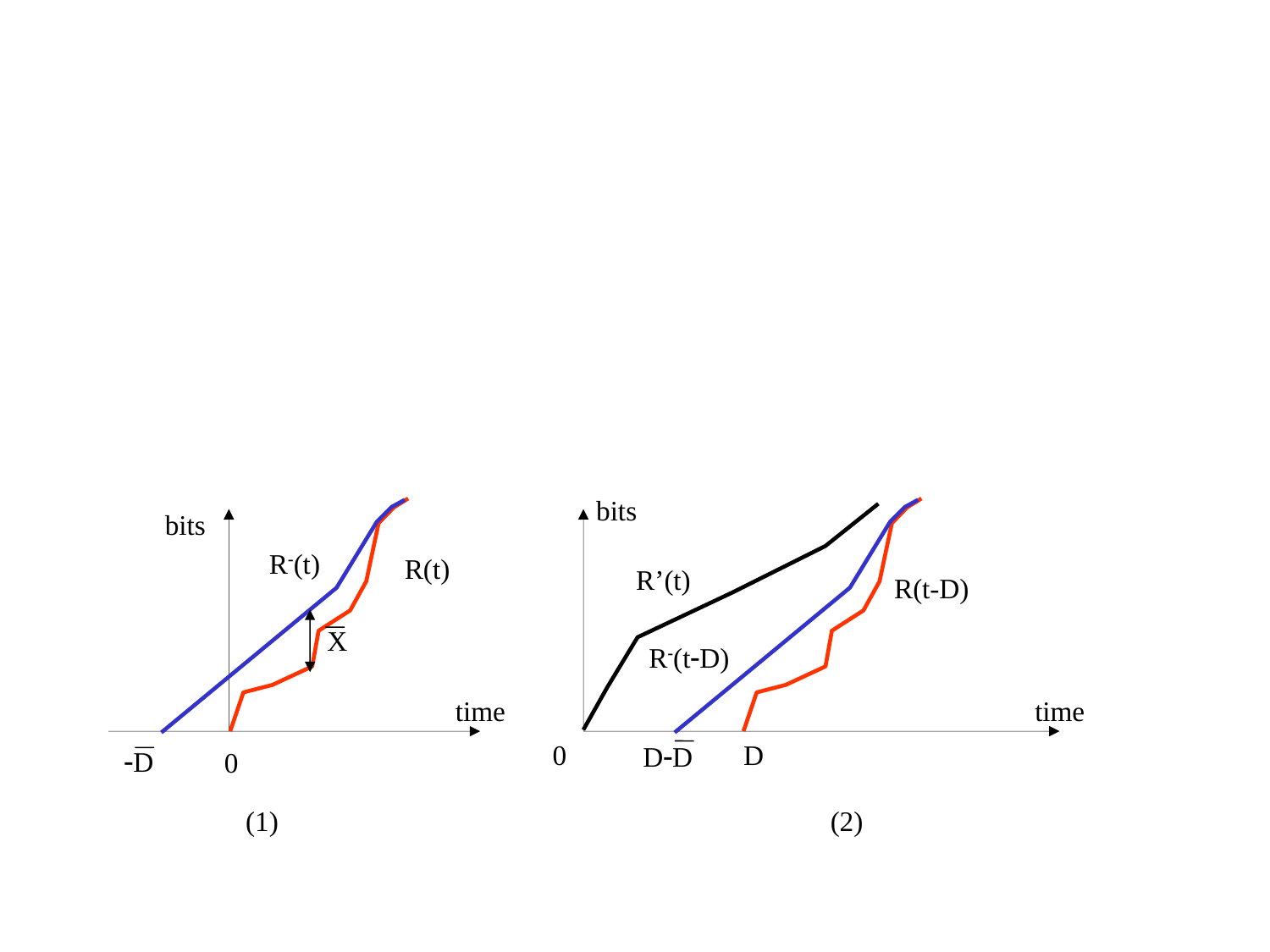

bits

bits

R−(t)
R(t)
R’(t)
R(t-D)

X

R−(t−D)
time
time
0
D

D−D
−D
0

(1)
(2)